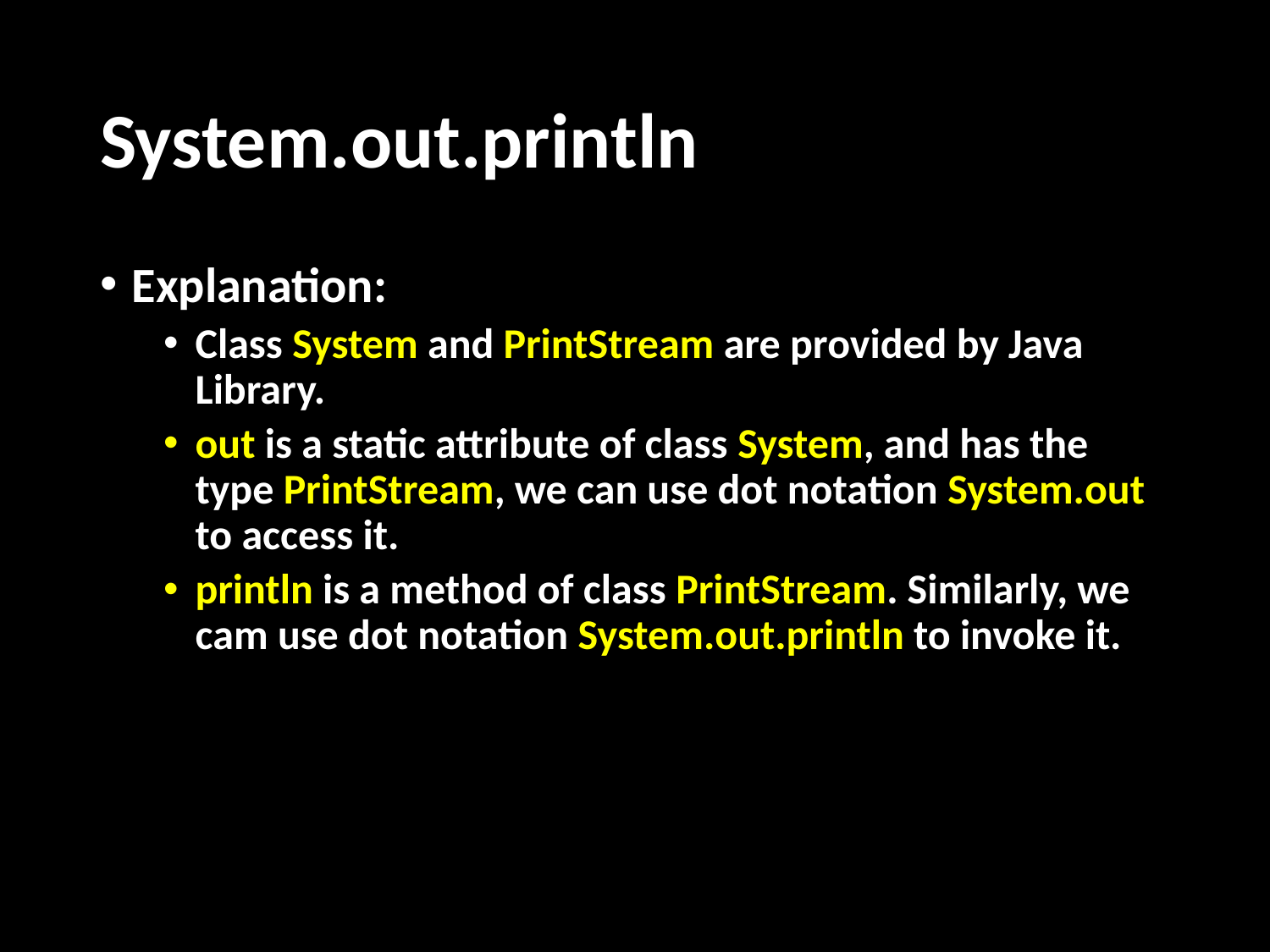

# System.out.println
Explanation:
Class System and PrintStream are provided by Java Library.
out is a static attribute of class System, and has the type PrintStream, we can use dot notation System.out to access it.
println is a method of class PrintStream. Similarly, we cam use dot notation System.out.println to invoke it.